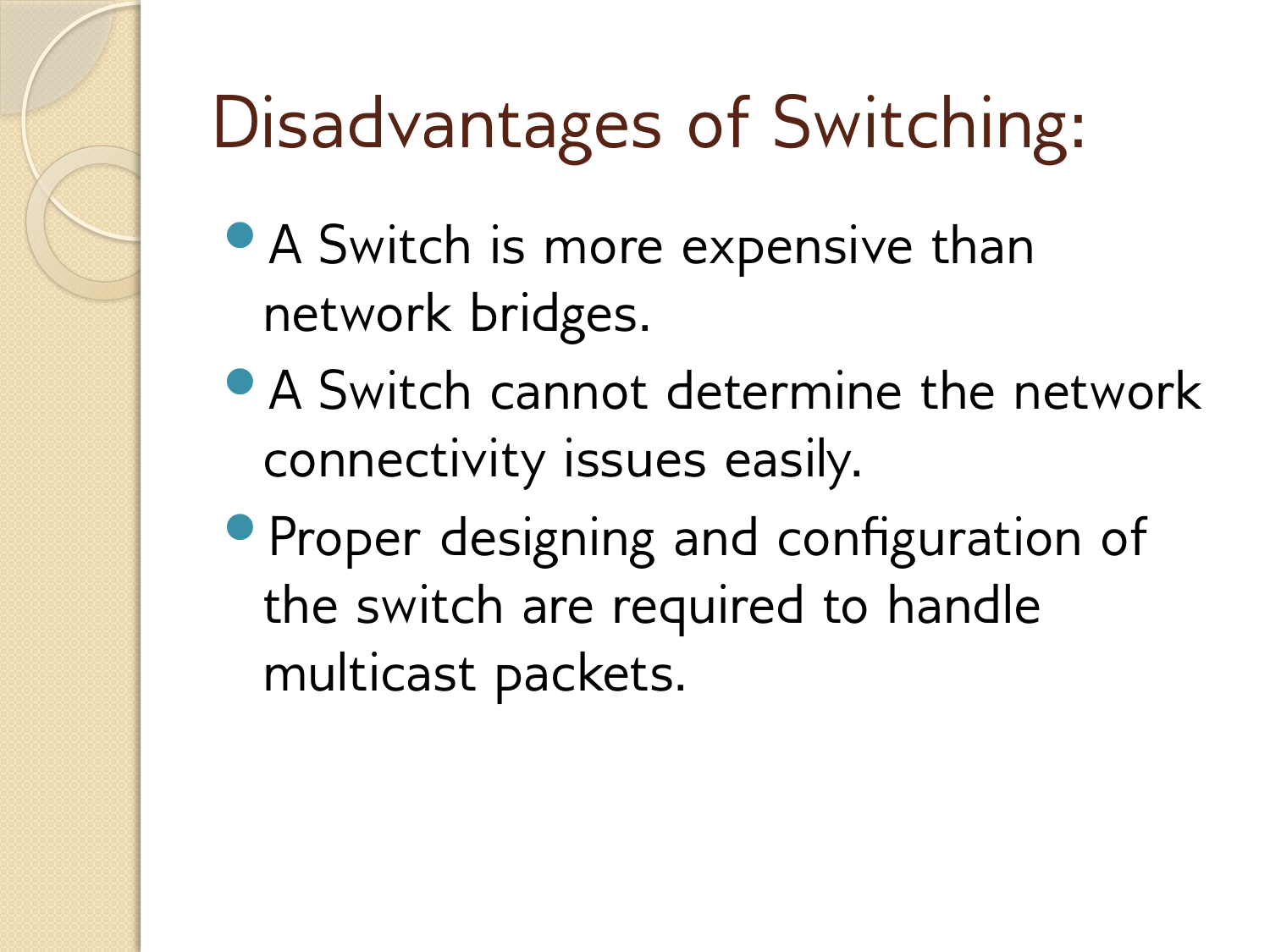

# Disadvantages of Switching:
A Switch is more expensive than network bridges.
A Switch cannot determine the network connectivity issues easily.
Proper designing and configuration of the switch are required to handle multicast packets.